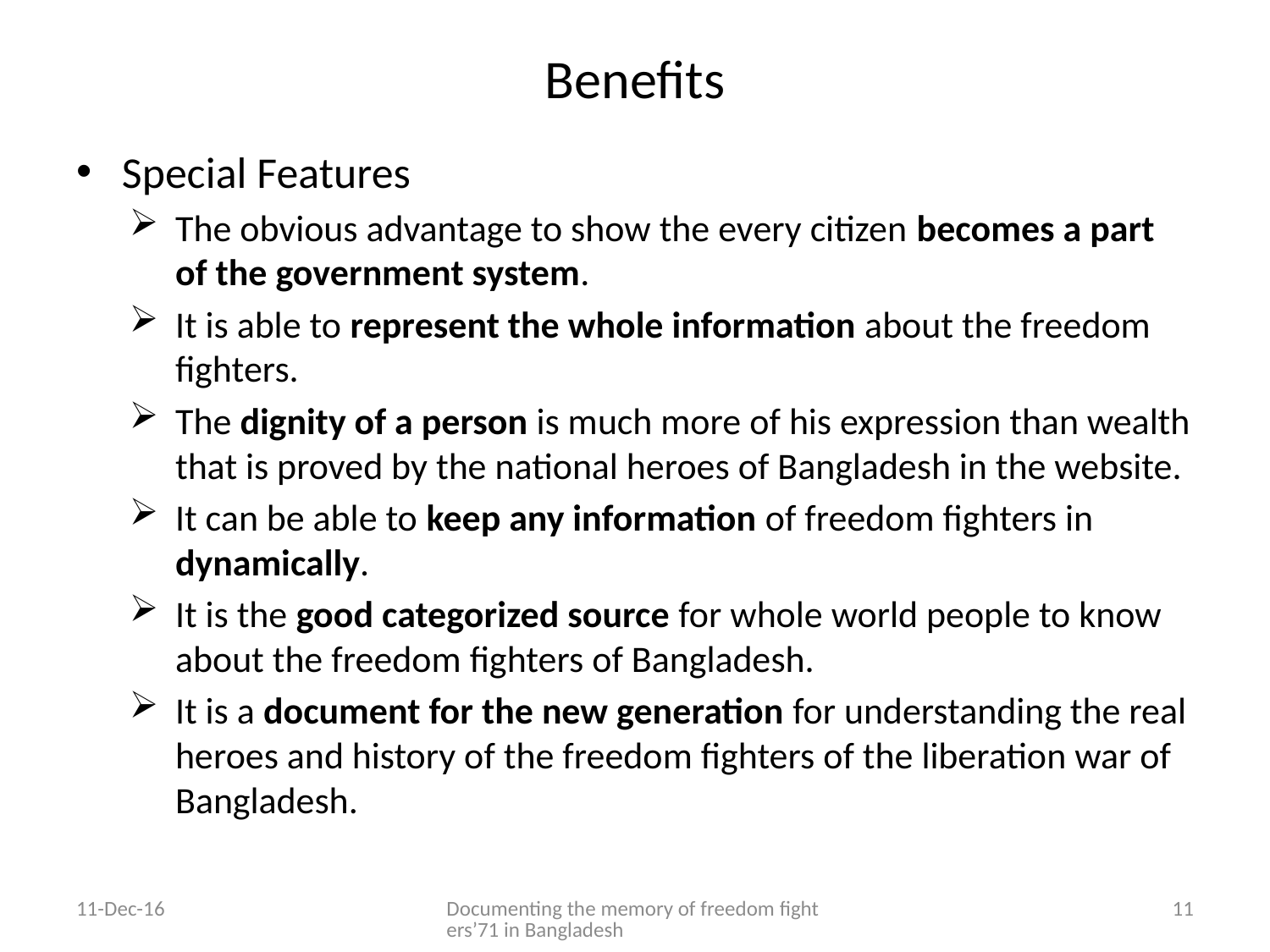

# Benefits
Special Features
The obvious advantage to show the every citizen becomes a part of the government system.
It is able to represent the whole information about the freedom fighters.
The dignity of a person is much more of his expression than wealth that is proved by the national heroes of Bangladesh in the website.
It can be able to keep any information of freedom fighters in dynamically.
It is the good categorized source for whole world people to know about the freedom fighters of Bangladesh.
It is a document for the new generation for understanding the real heroes and history of the freedom fighters of the liberation war of Bangladesh.
11-Dec-16
Documenting the memory of freedom fighters’71 in Bangladesh
11